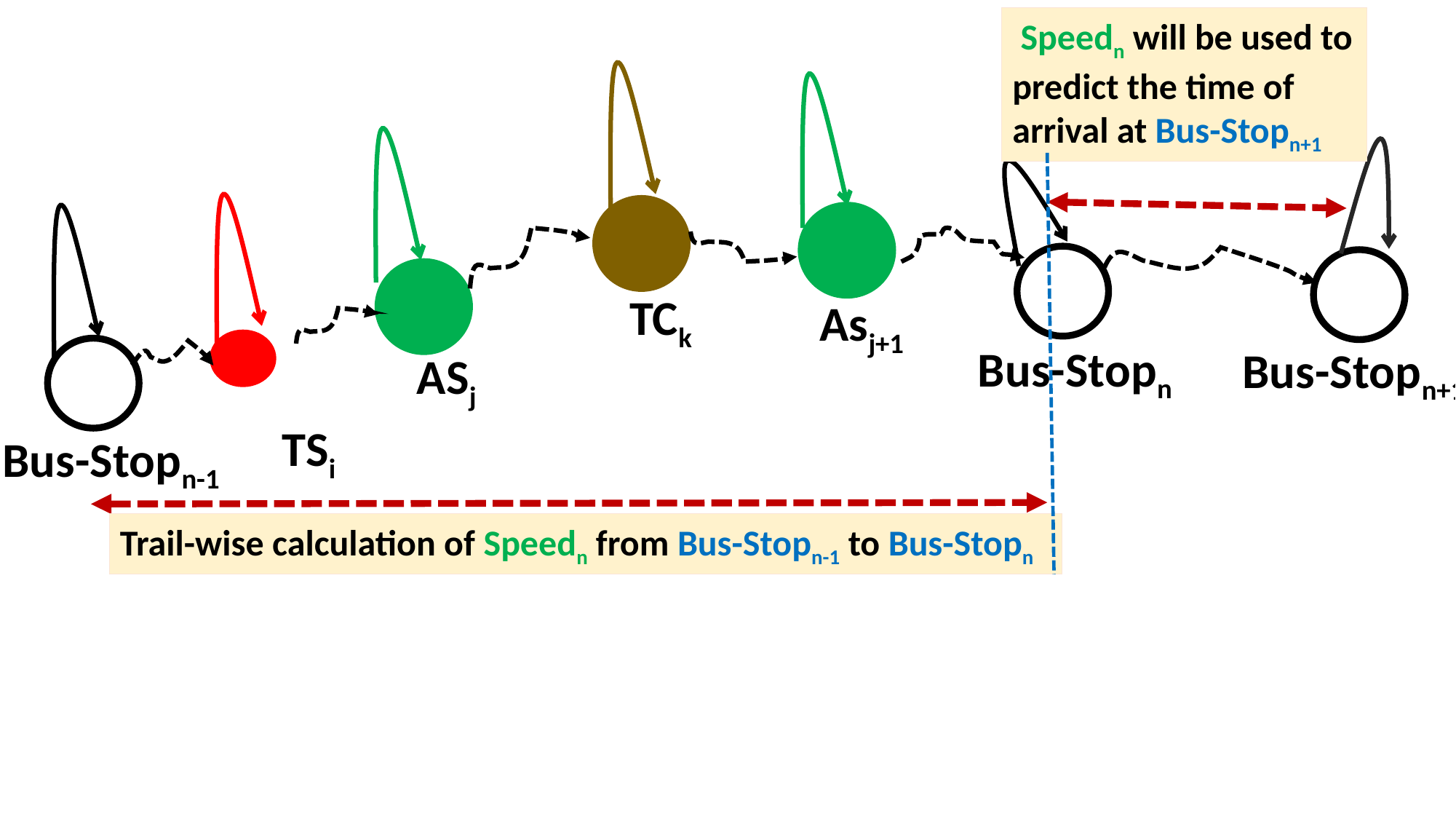

Speedn will be used to predict the time of arrival at Bus-Stopn+1

TCk
Asj+1

Bus-Stopn

Bus-Stopn+1

ASj
TSi
Bus-Stopn-1
Trail-wise calculation of Speedn from Bus-Stopn-1 to Bus-Stopn